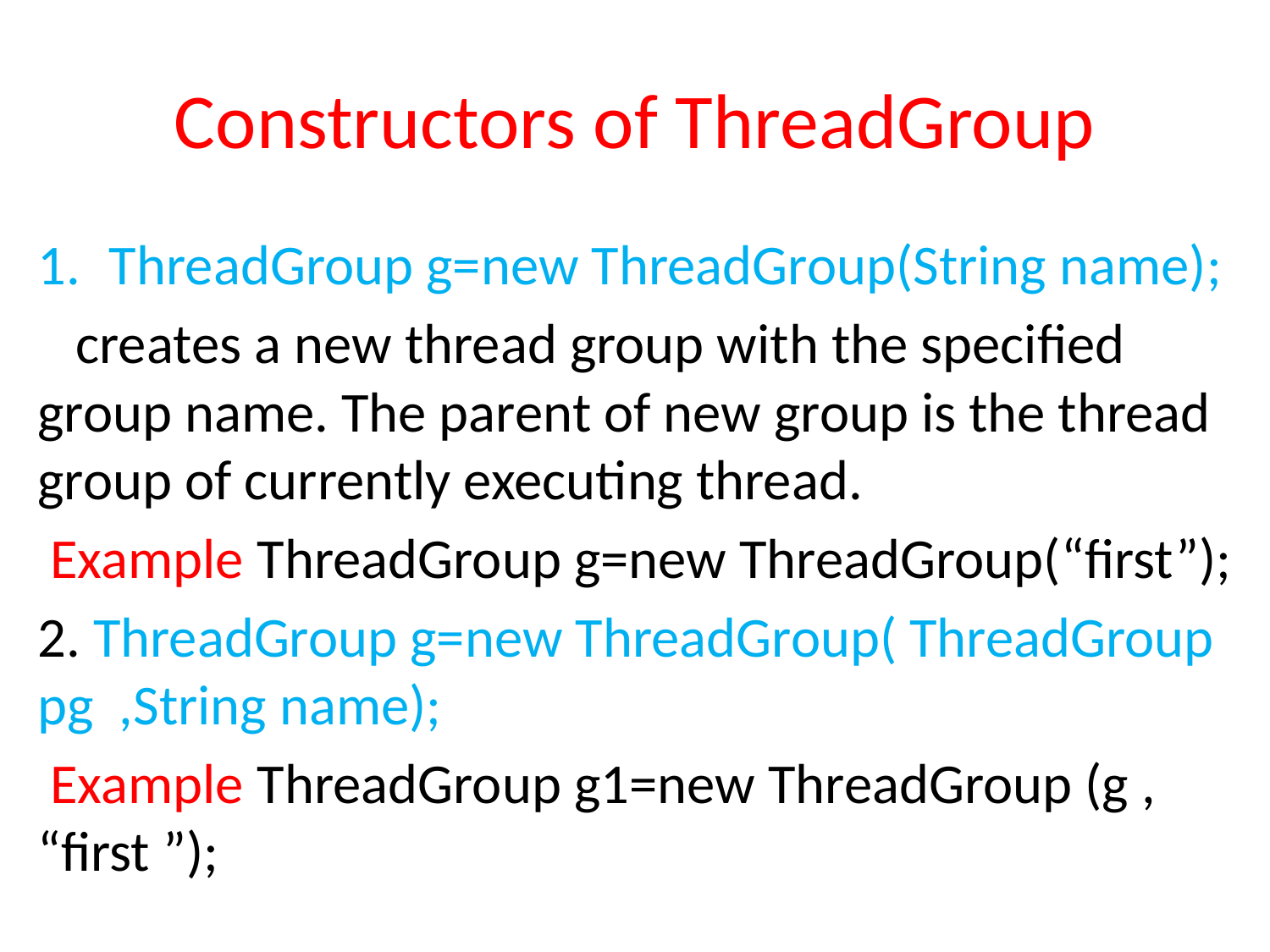

# Constructors of ThreadGroup
ThreadGroup g=new ThreadGroup(String name);
   creates a new thread group with the specified group name. The parent of new group is the thread group of currently executing thread.
 Example ThreadGroup g=new ThreadGroup(“first”);
2. ThreadGroup g=new ThreadGroup( ThreadGroup pg  ,String name);
 Example ThreadGroup g1=new ThreadGroup (g , “first ”);